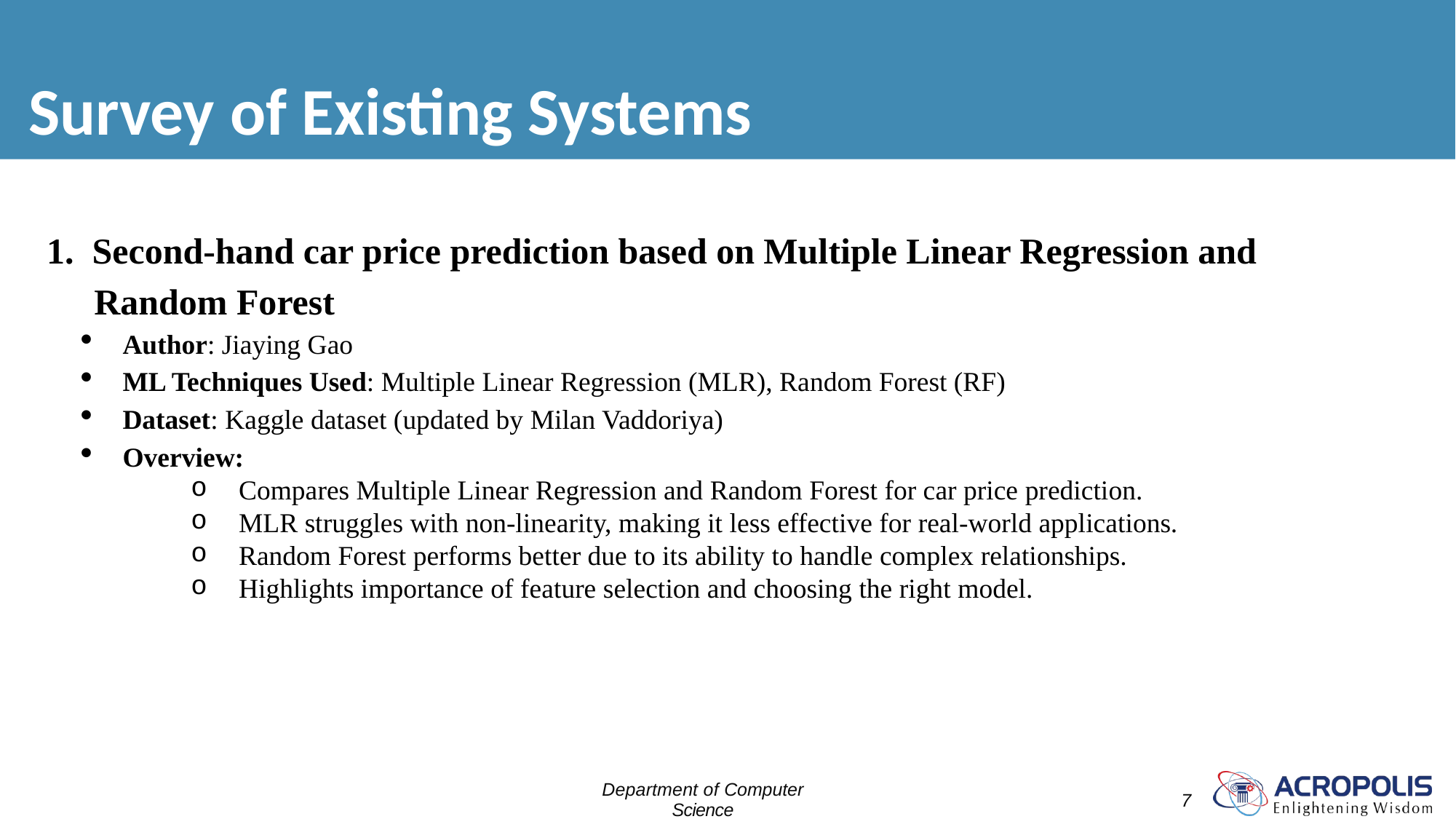

# Survey of Existing Systems
  1.  Second-hand car price prediction based on Multiple Linear Regression and
     Random Forest
Author: Jiaying Gao
ML Techniques Used: Multiple Linear Regression (MLR), Random Forest (RF)
Dataset: Kaggle dataset (updated by Milan Vaddoriya)
Overview:
  Compares Multiple Linear Regression and Random Forest for car price prediction.
  MLR struggles with non-linearity, making it less effective for real-world applications.
  Random Forest performs better due to its ability to handle complex relationships.
  Highlights importance of feature selection and choosing the right model.
Department of Computer Science
Engineering
7